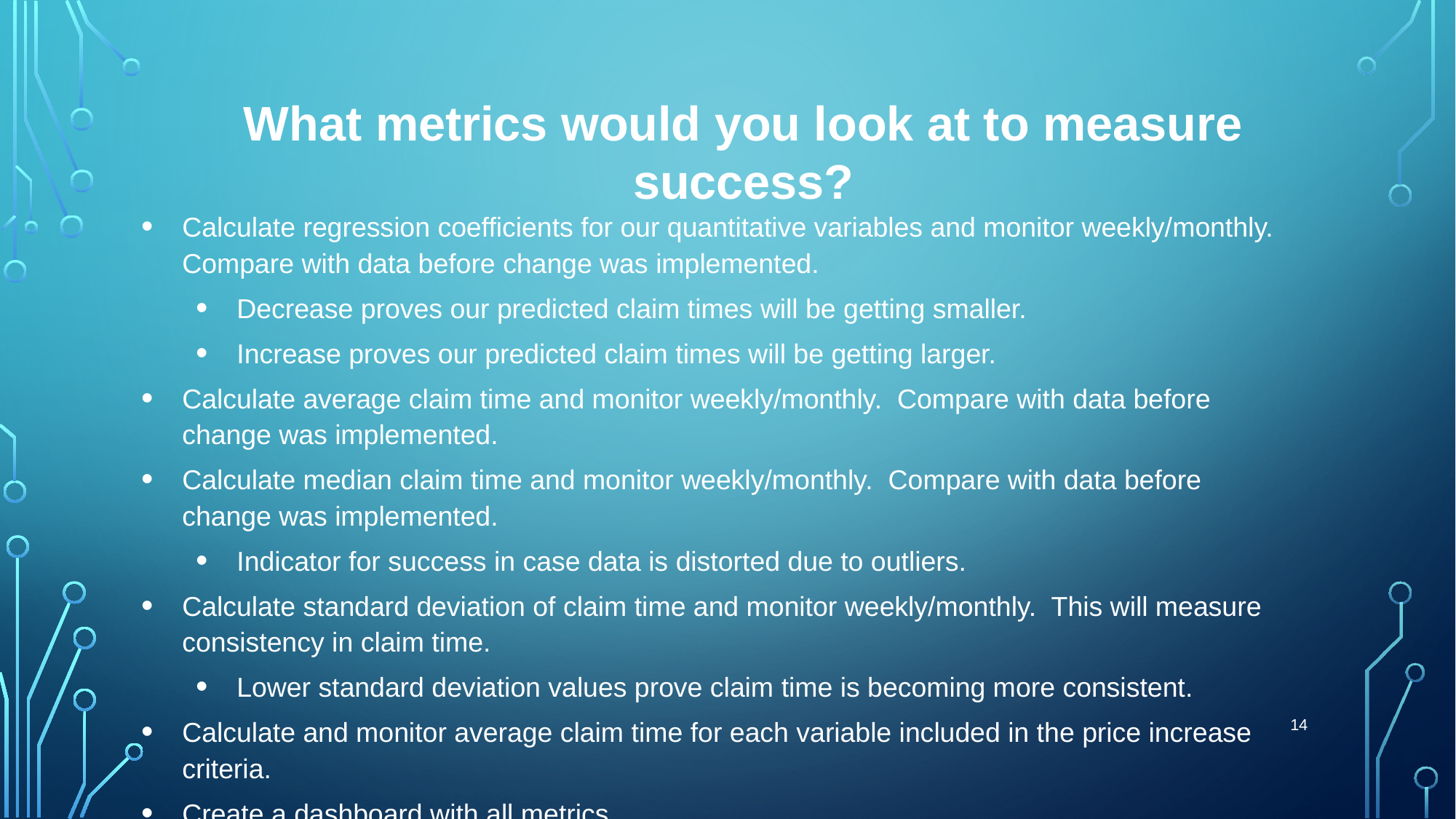

What metrics would you look at to measure success?
Calculate regression coefficients for our quantitative variables and monitor weekly/monthly.  Compare with data before change was implemented.
Decrease proves our predicted claim times will be getting smaller.
Increase proves our predicted claim times will be getting larger.
Calculate average claim time and monitor weekly/monthly.  Compare with data before change was implemented.
Calculate median claim time and monitor weekly/monthly.  Compare with data before change was implemented.
Indicator for success in case data is distorted due to outliers.
Calculate standard deviation of claim time and monitor weekly/monthly.  This will measure consistency in claim time.
Lower standard deviation values prove claim time is becoming more consistent.
Calculate and monitor average claim time for each variable included in the price increase criteria.
Create a dashboard with all metrics.
14